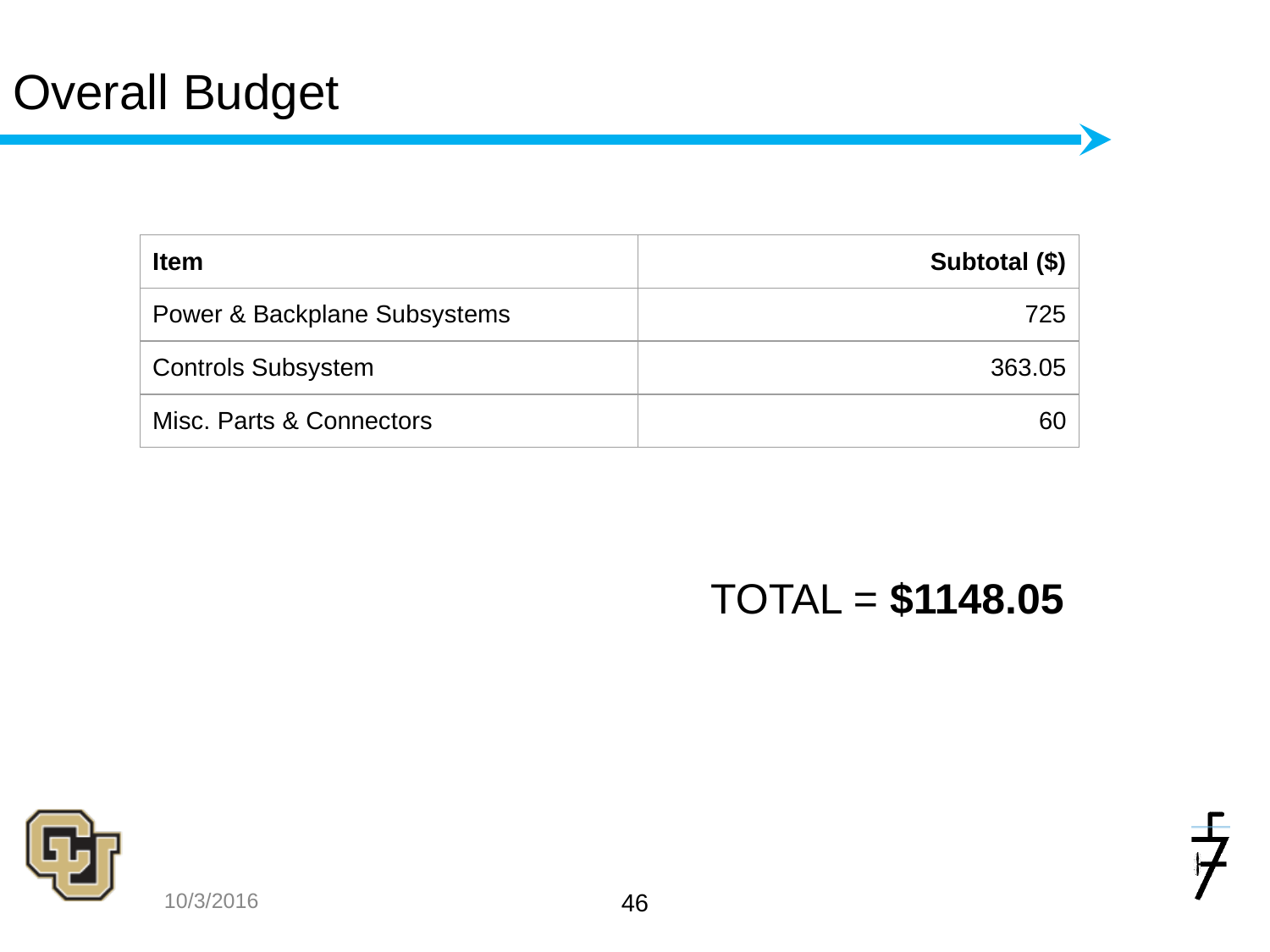

# Overall Budget
| Item | Subtotal ($) |
| --- | --- |
| Power & Backplane Subsystems | 725 |
| Controls Subsystem | 363.05 |
| Misc. Parts & Connectors | 60 |
TOTAL = $1148.05
10/3/2016
46